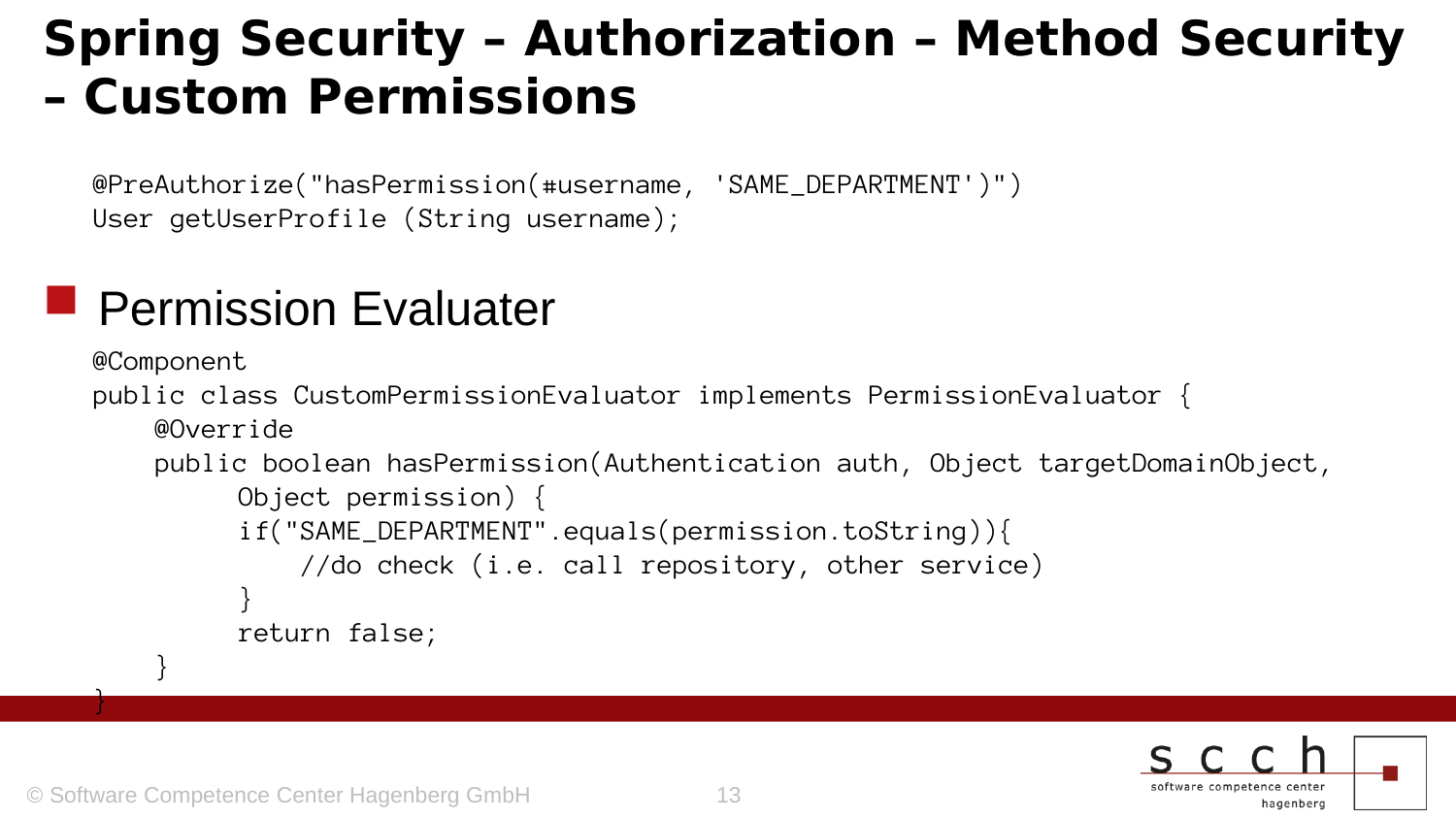

# Spring Security – Authorization – Method Security – Custom Permissions

Permission Evaluater

@PreAuthorize("hasPermission(#username, 'SAME_DEPARTMENT')")
User getUserProfile (String username);
@Component
public class CustomPermissionEvaluator implements PermissionEvaluator {
    @Override
    public boolean hasPermission(Authentication auth, Object targetDomainObject, 	Object permission) {
	if("SAME_DEPARTMENT".equals(permission.toString)){
	    //do check (i.e. call repository, other service)
	}
	return false;
    }
}
© Software Competence Center Hagenberg GmbH
13